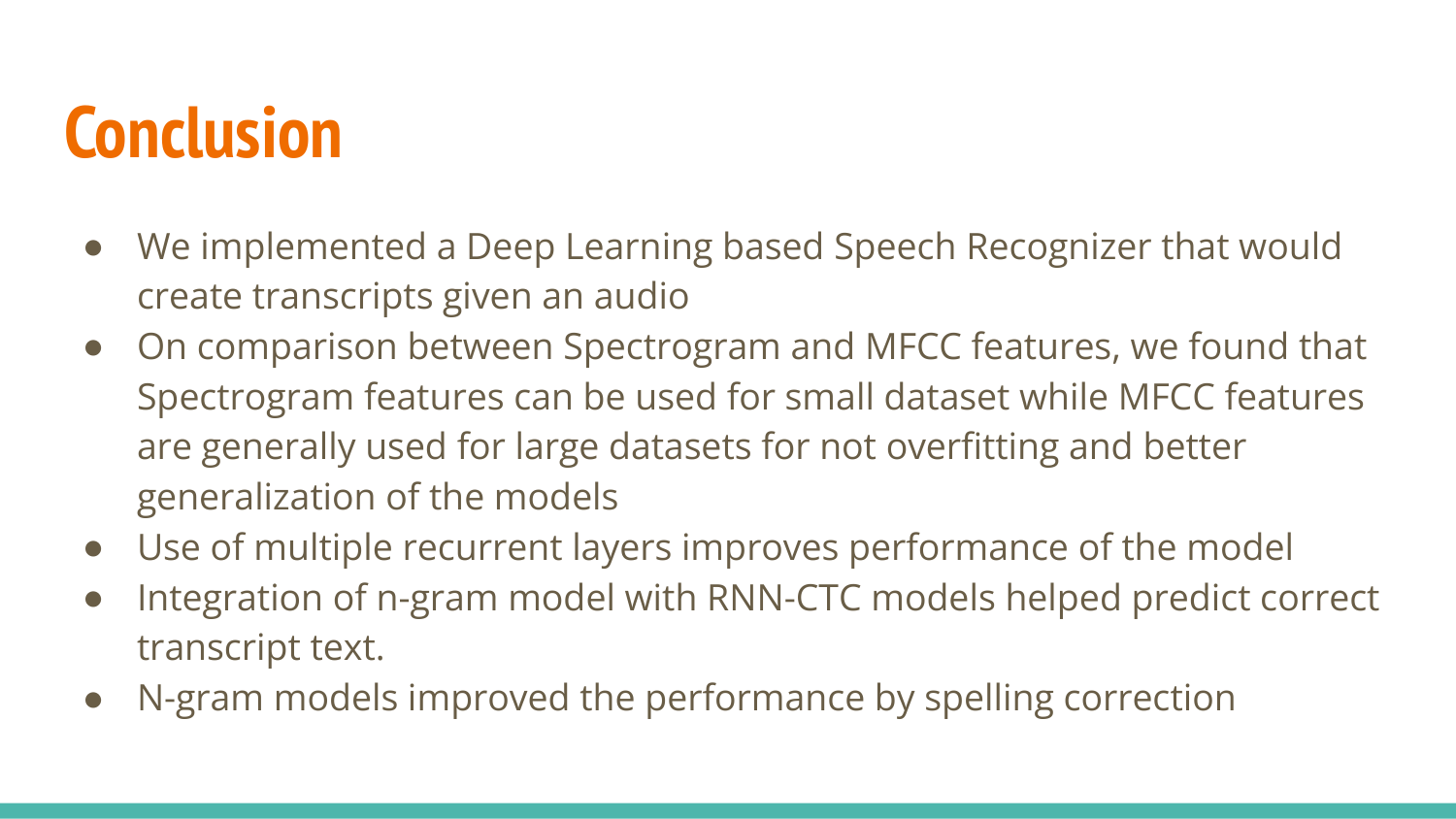

# Conclusion
We implemented a Deep Learning based Speech Recognizer that would create transcripts given an audio
On comparison between Spectrogram and MFCC features, we found that Spectrogram features can be used for small dataset while MFCC features are generally used for large datasets for not overfitting and better generalization of the models
Use of multiple recurrent layers improves performance of the model
Integration of n-gram model with RNN-CTC models helped predict correct transcript text.
N-gram models improved the performance by spelling correction